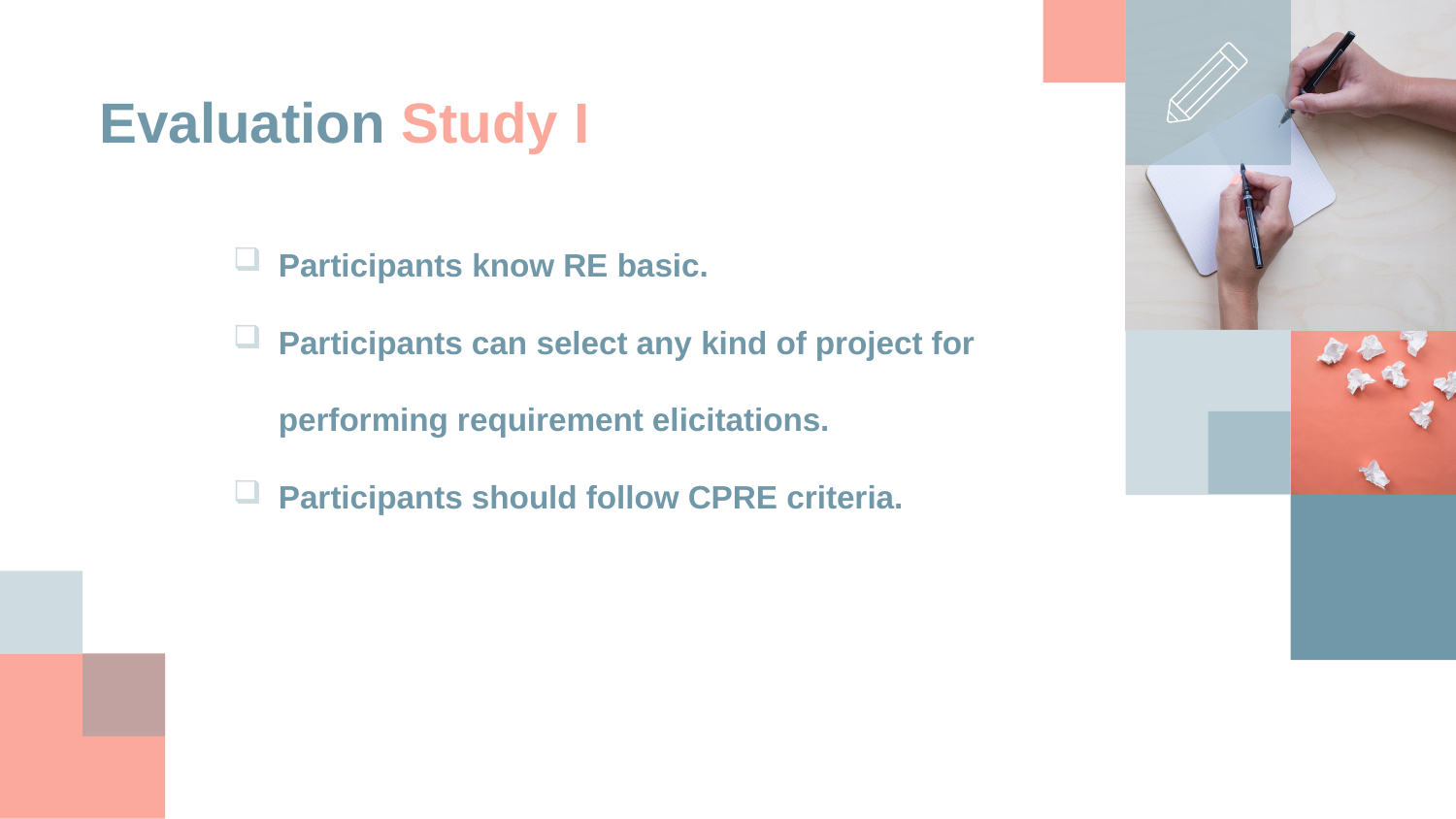

# Evaluation Study I
Participants know RE basic.
Participants can select any kind of project for performing requirement elicitations.
Participants should follow CPRE criteria.